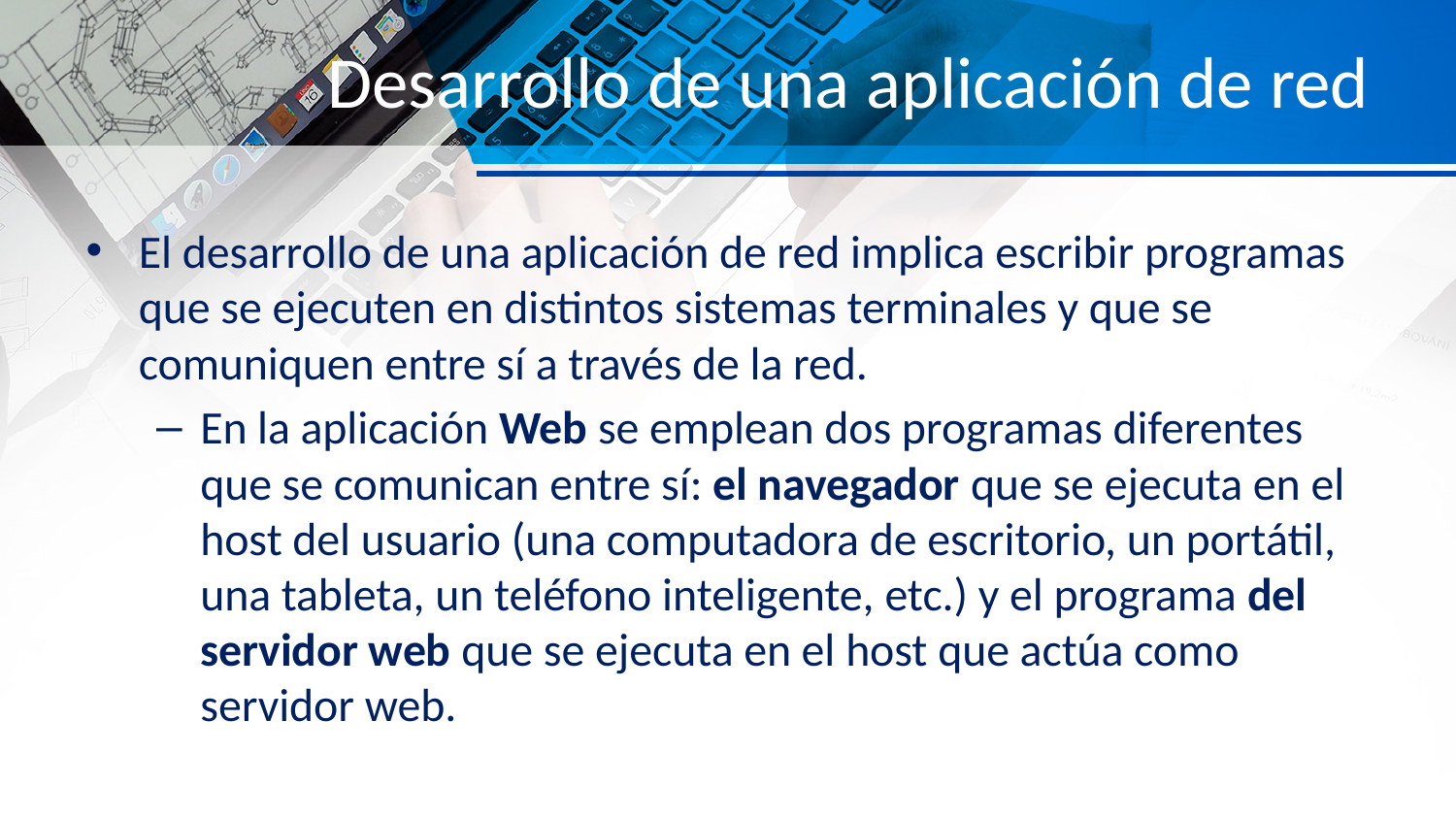

# Desarrollo de una aplicación de red
El desarrollo de una aplicación de red implica escribir programas que se ejecuten en distintos sistemas terminales y que se comuniquen entre sí a través de la red.
En la aplicación Web se emplean dos programas diferentes que se comunican entre sí: el navegador que se ejecuta en el host del usuario (una computadora de escritorio, un portátil, una tableta, un teléfono inteligente, etc.) y el programa del servidor web que se ejecuta en el host que actúa como servidor web.